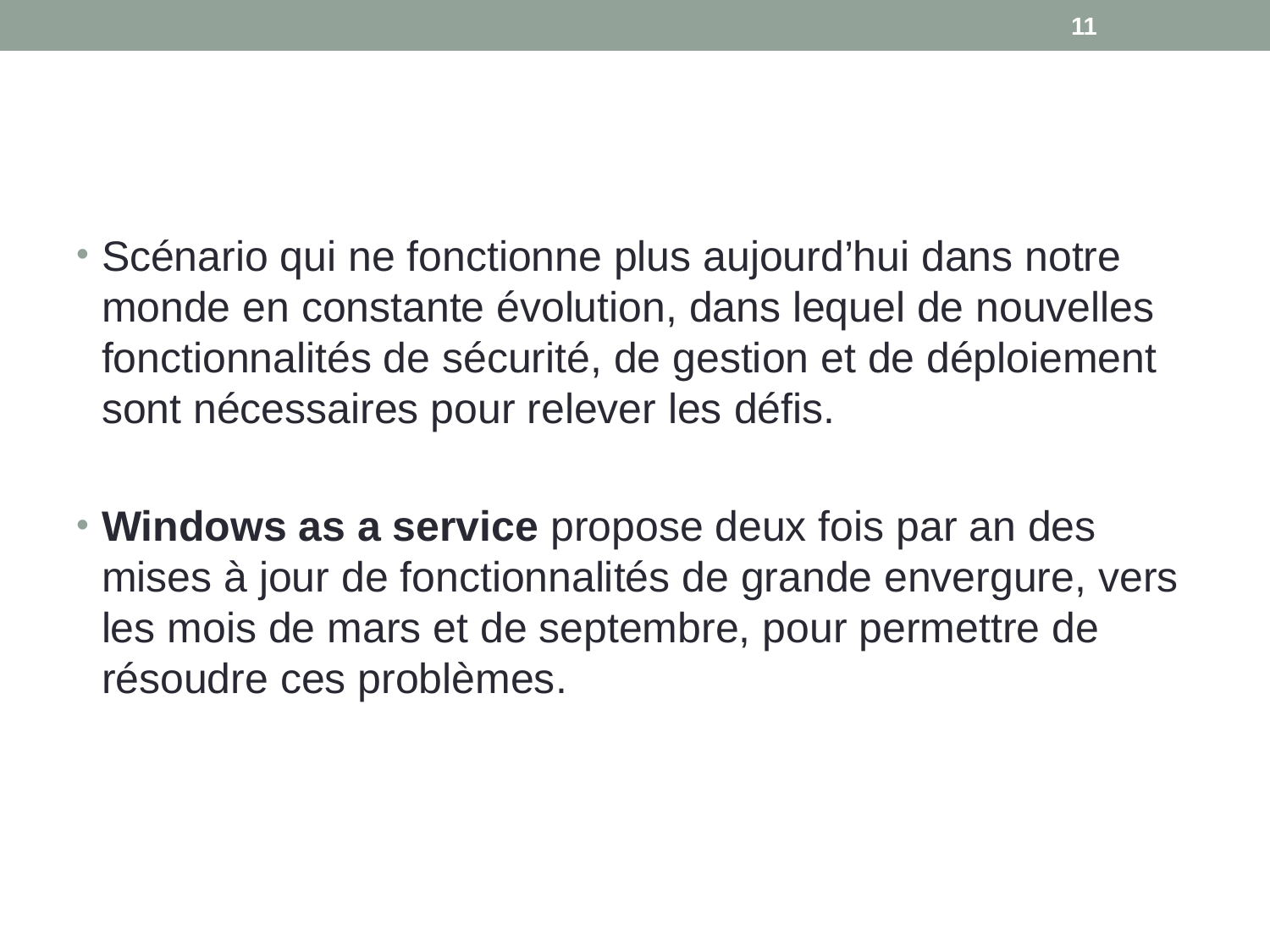

11
#
Scénario qui ne fonctionne plus aujourd’hui dans notre monde en constante évolution, dans lequel de nouvelles fonctionnalités de sécurité, de gestion et de déploiement sont nécessaires pour relever les défis.

Windows as a service propose deux fois par an des mises à jour de fonctionnalités de grande envergure, vers les mois de mars et de septembre, pour permettre de résoudre ces problèmes.